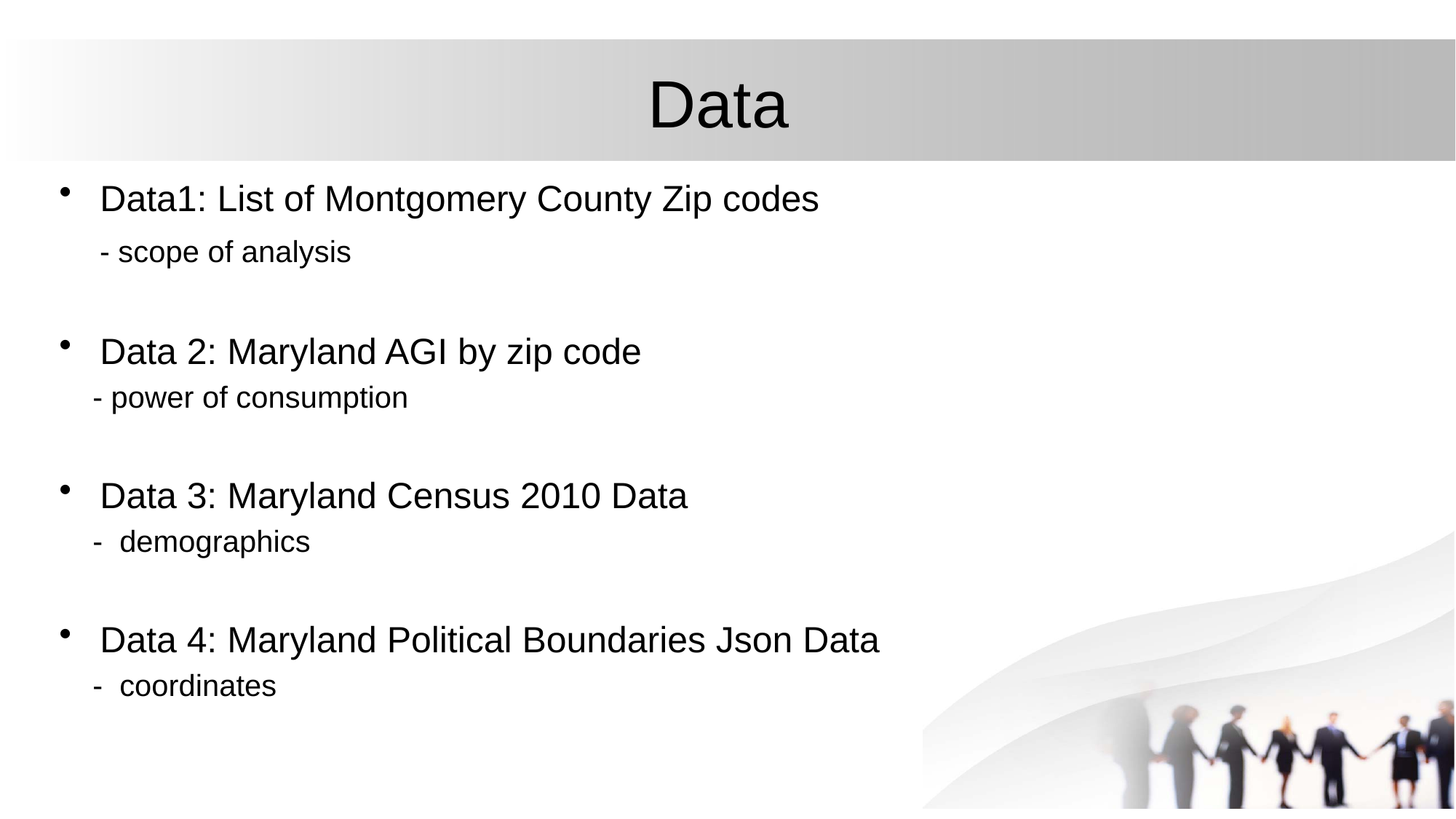

# Data
Data1: List of Montgomery County Zip codes
    - scope of analysis

Data 2: Maryland AGI by zip code
    - power of consumption

Data 3: Maryland Census 2010 Data
    -  demographics

Data 4: Maryland Political Boundaries Json Data
    -  coordinates